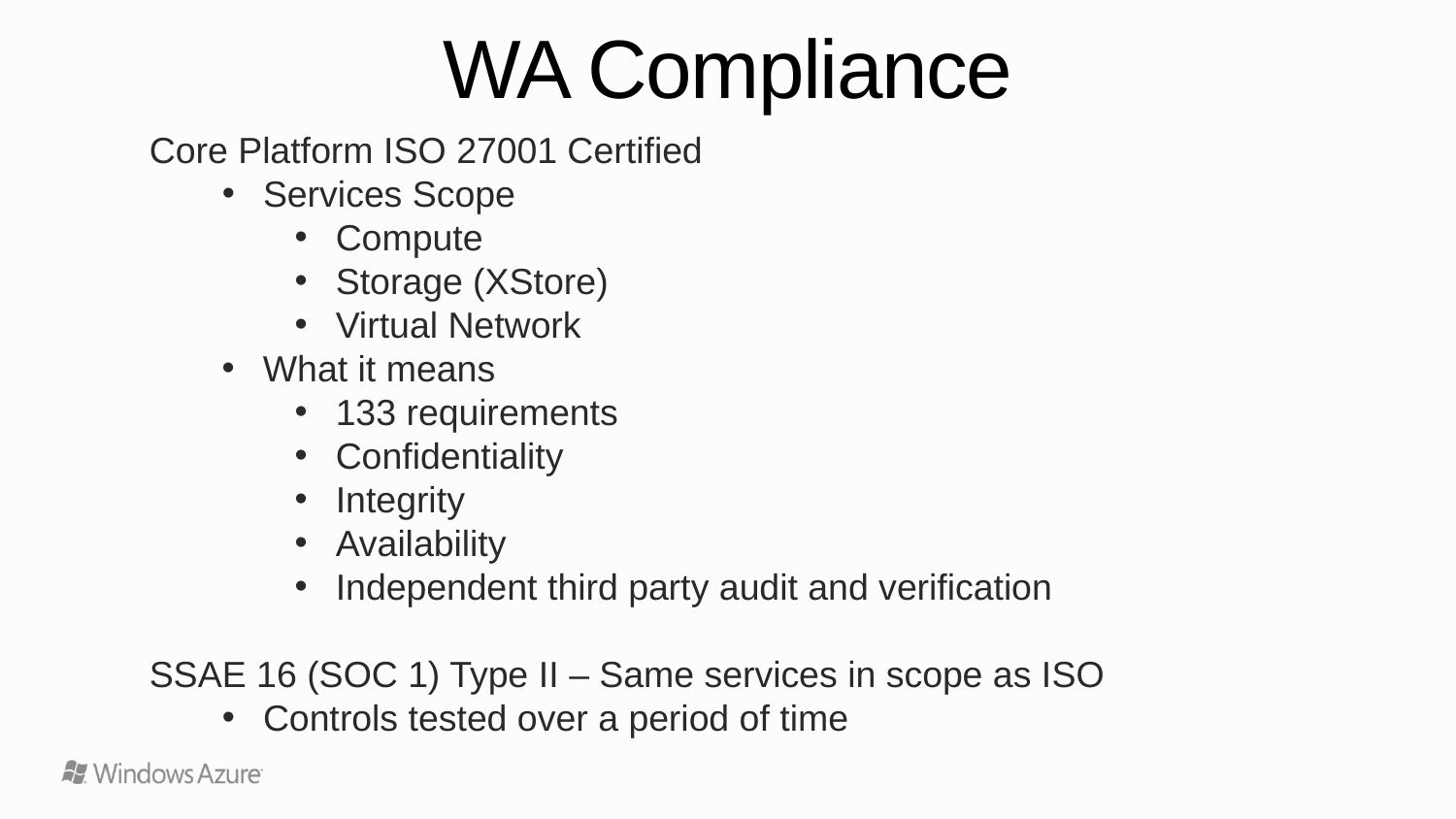

# WA Compliance
Core Platform ISO 27001 Certified
Services Scope
Compute
Storage (XStore)
Virtual Network
What it means
133 requirements
Confidentiality
Integrity
Availability
Independent third party audit and verification

SSAE 16 (SOC 1) Type II – Same services in scope as ISO
Controls tested over a period of time